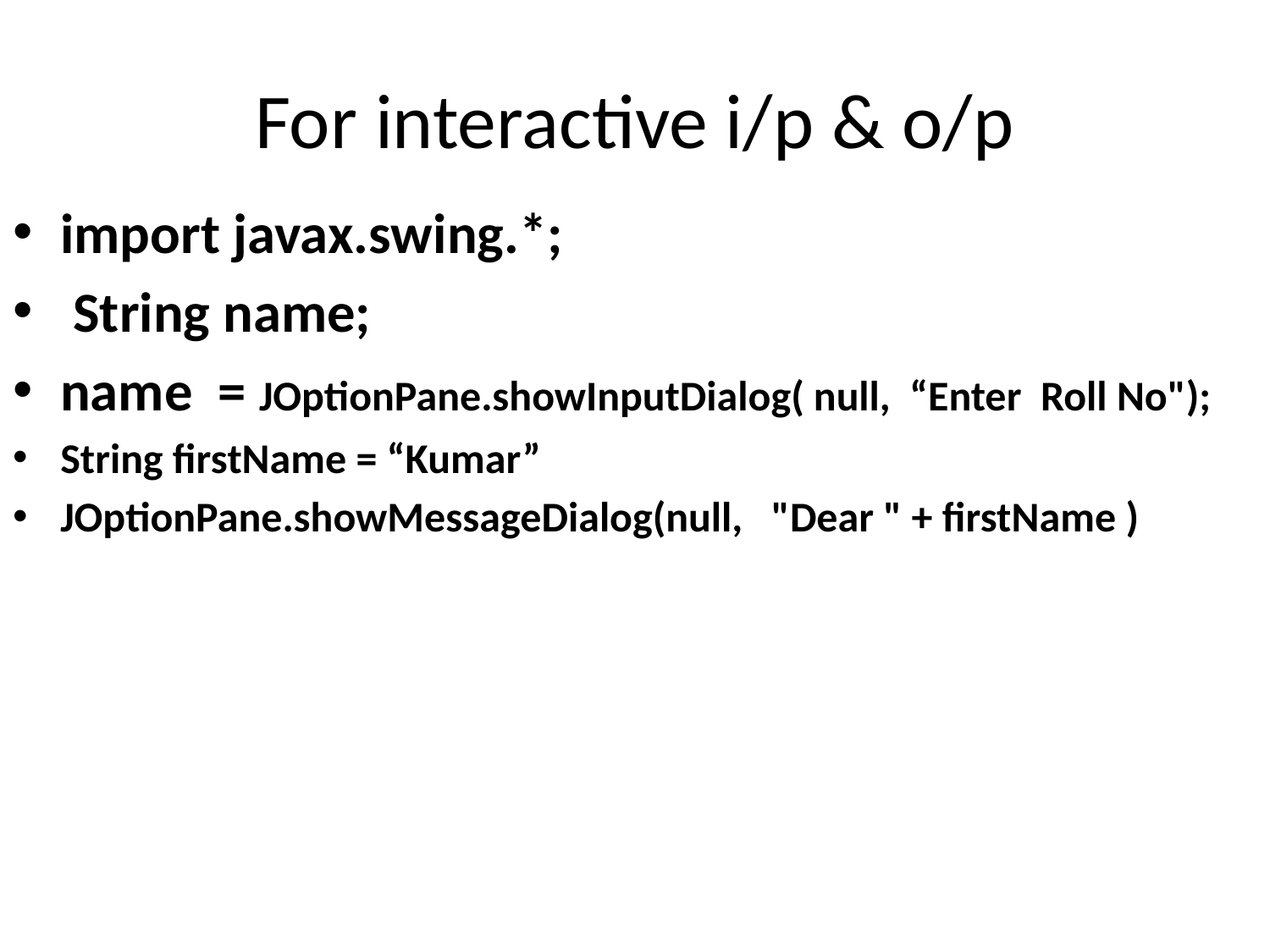

# For interactive i/p & o/p
import javax.swing.*;
 String name;
name  = JOptionPane.showInputDialog( null,  “Enter  Roll No");
String firstName = “Kumar”
JOptionPane.showMessageDialog(null,   "Dear " + firstName )